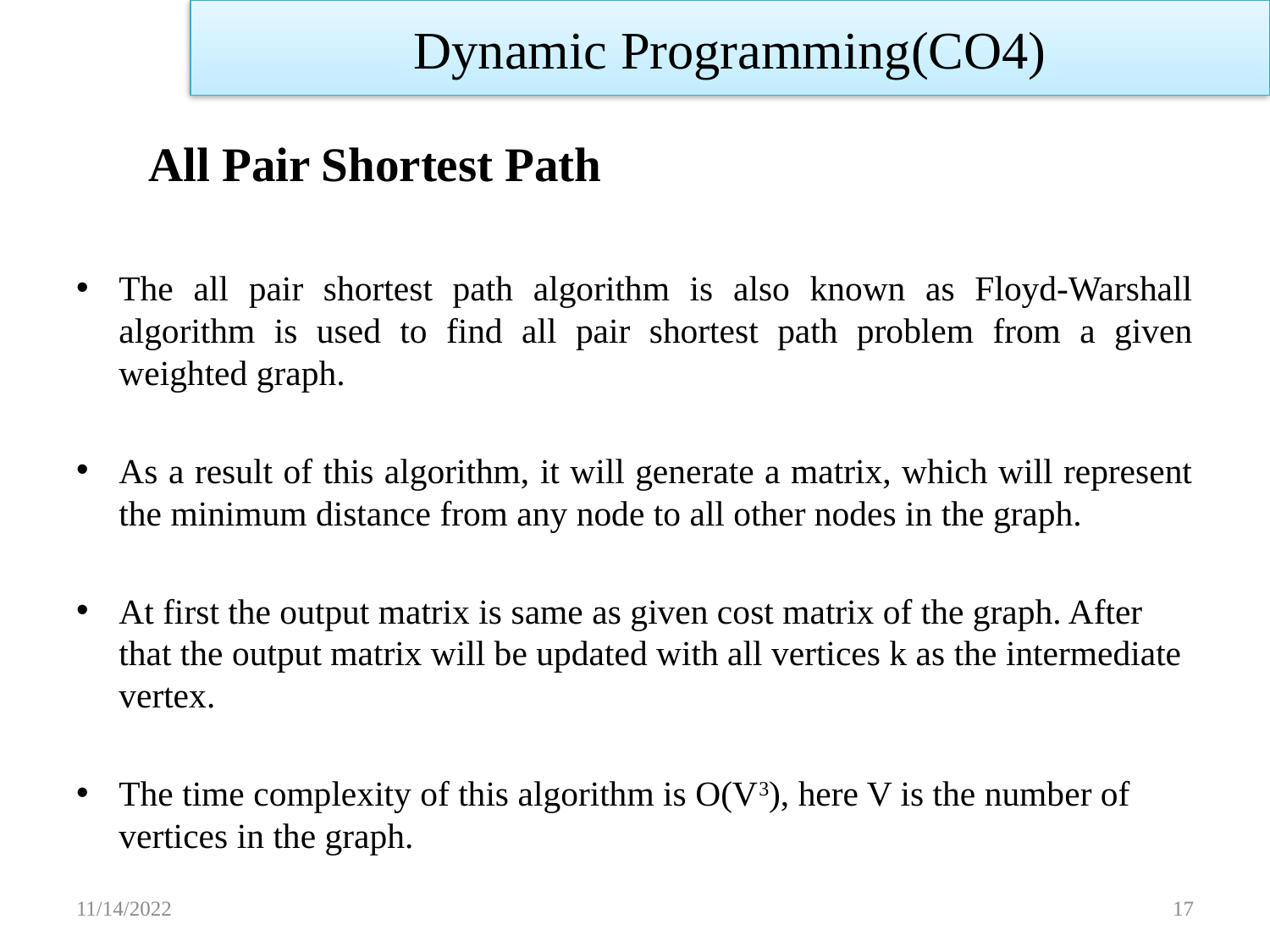

Dynamic Programming(CO4)
      All Pair Shortest Path

The all pair shortest path algorithm is also known as Floyd-Warshall algorithm is used to find all pair shortest path problem from a given weighted graph.

As a result of this algorithm, it will generate a matrix, which will represent the minimum distance from any node to all other nodes in the graph.

At first the output matrix is same as given cost matrix of the graph. After that the output matrix will be updated with all vertices k as the intermediate vertex.

The time complexity of this algorithm is O(V3), here V is the number of vertices in the graph.

11/14/2022
17